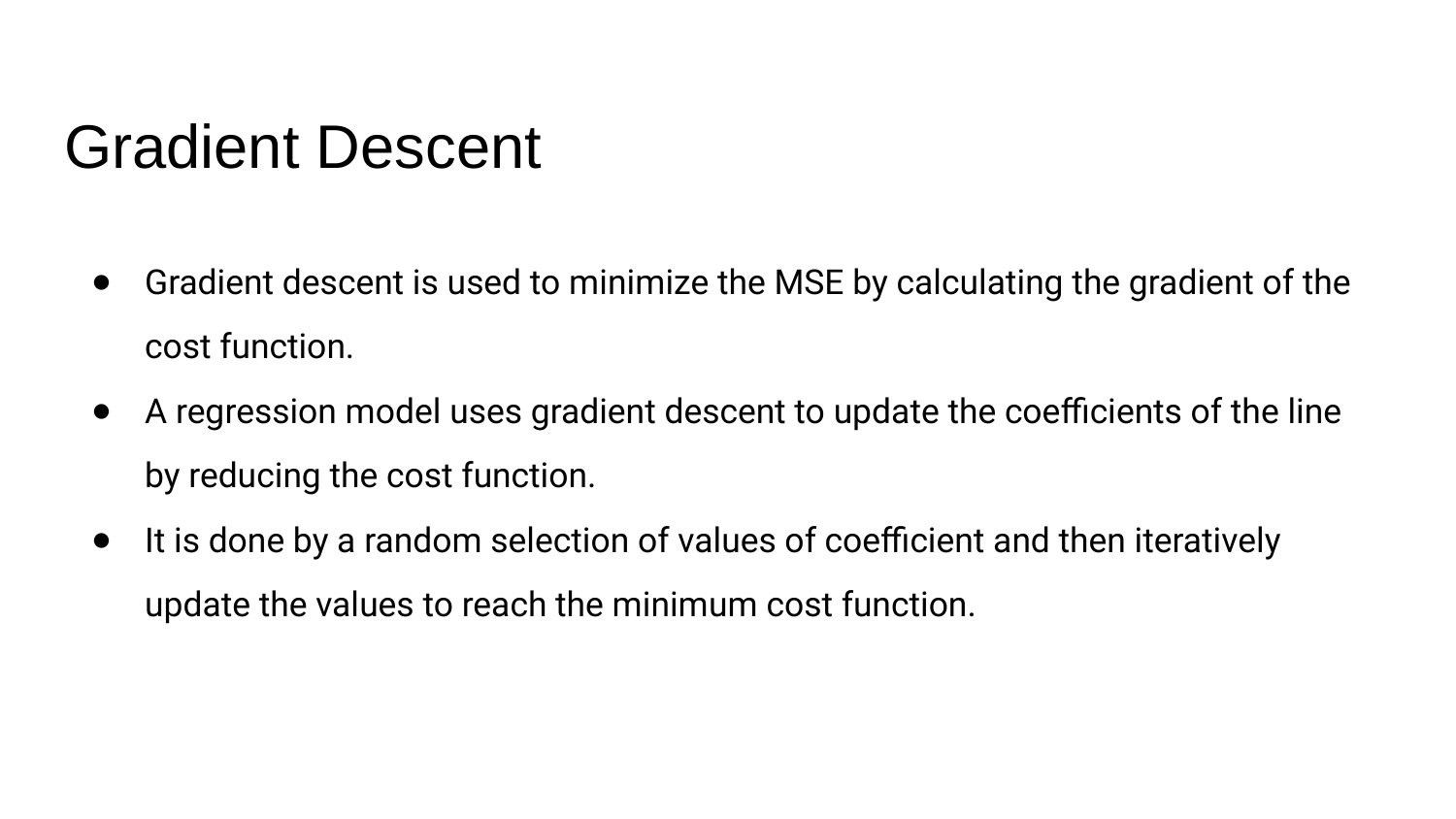

# Gradient Descent

Gradient descent is used to minimize the MSE by calculating the gradient of the cost function.
A regression model uses gradient descent to update the coefficients of the line by reducing the cost function.
It is done by a random selection of values of coefficient and then iteratively update the values to reach the minimum cost function.